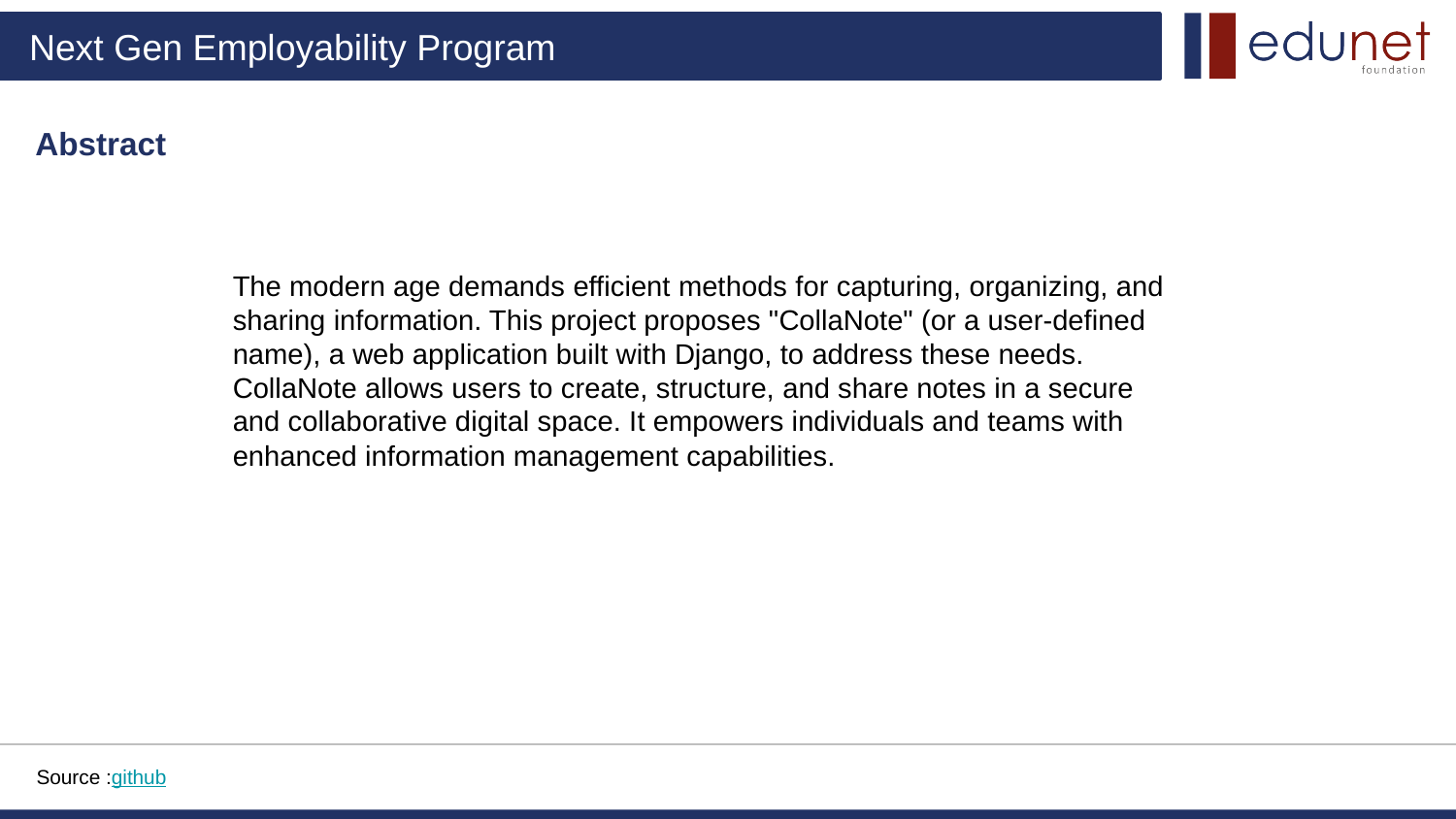

Abstract
The modern age demands efficient methods for capturing, organizing, and sharing information. This project proposes "CollaNote" (or a user-defined name), a web application built with Django, to address these needs. CollaNote allows users to create, structure, and share notes in a secure and collaborative digital space. It empowers individuals and teams with enhanced information management capabilities.
Source :github